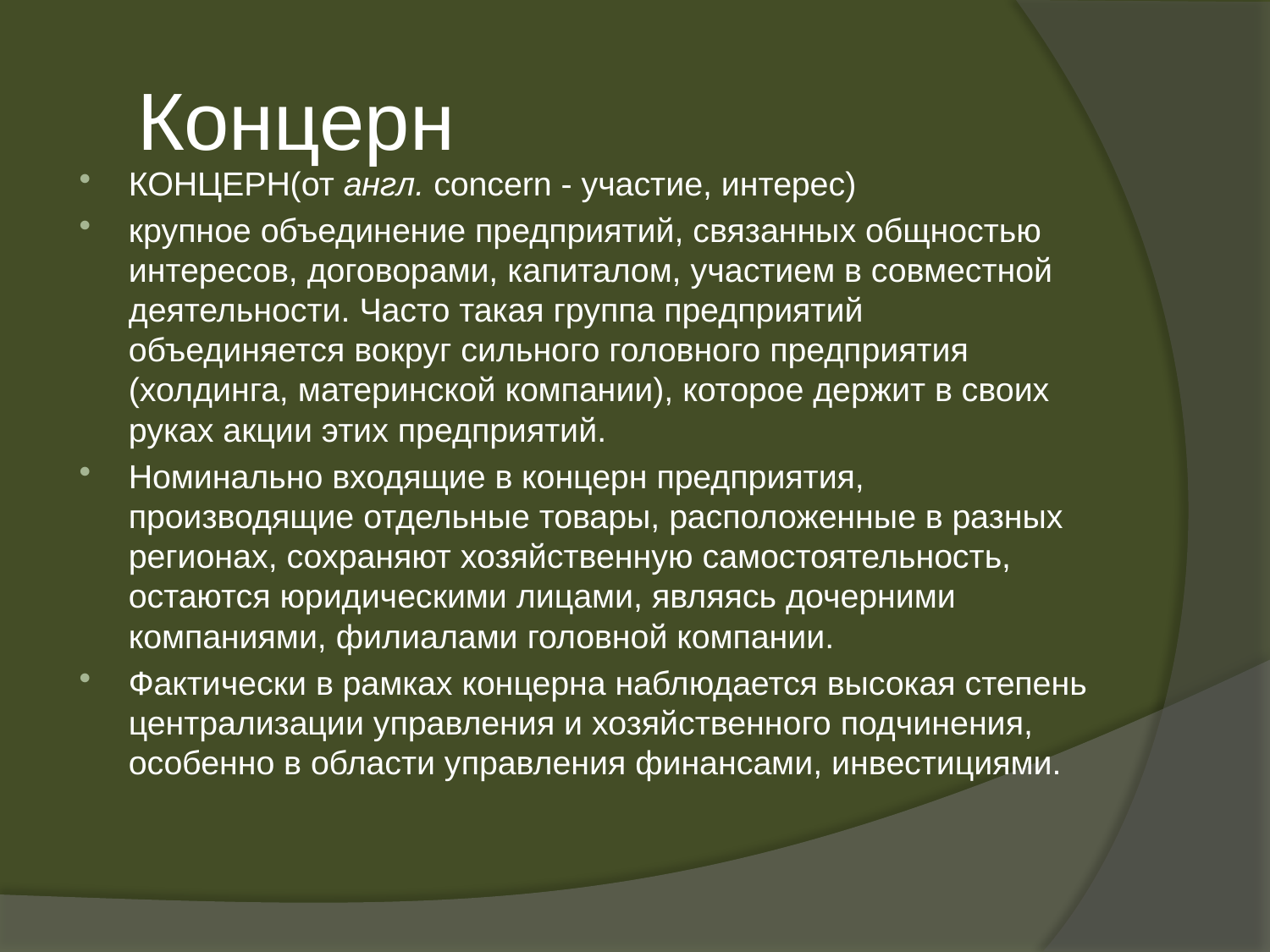

# Концерн
КОНЦЕРН(от англ. concern - участие, интерес)
крупное объединение предприятий, связанных общностью интересов, договорами, капиталом, участием в совместной деятельности. Часто такая группа предприятий объединяется вокруг сильного головного предприятия (холдинга, материнской компании), которое держит в своих руках акции этих предприятий.
Номинально входящие в концерн предприятия, производящие отдельные товары, расположенные в разных регионах, сохраняют хозяйственную самостоятельность, остаются юридическими лицами, являясь дочерними компаниями, филиалами головной компании.
Фактически в рамках концерна наблюдается высокая степень централизации управления и хозяйственного подчинения, особенно в области управления финансами, инвестициями.